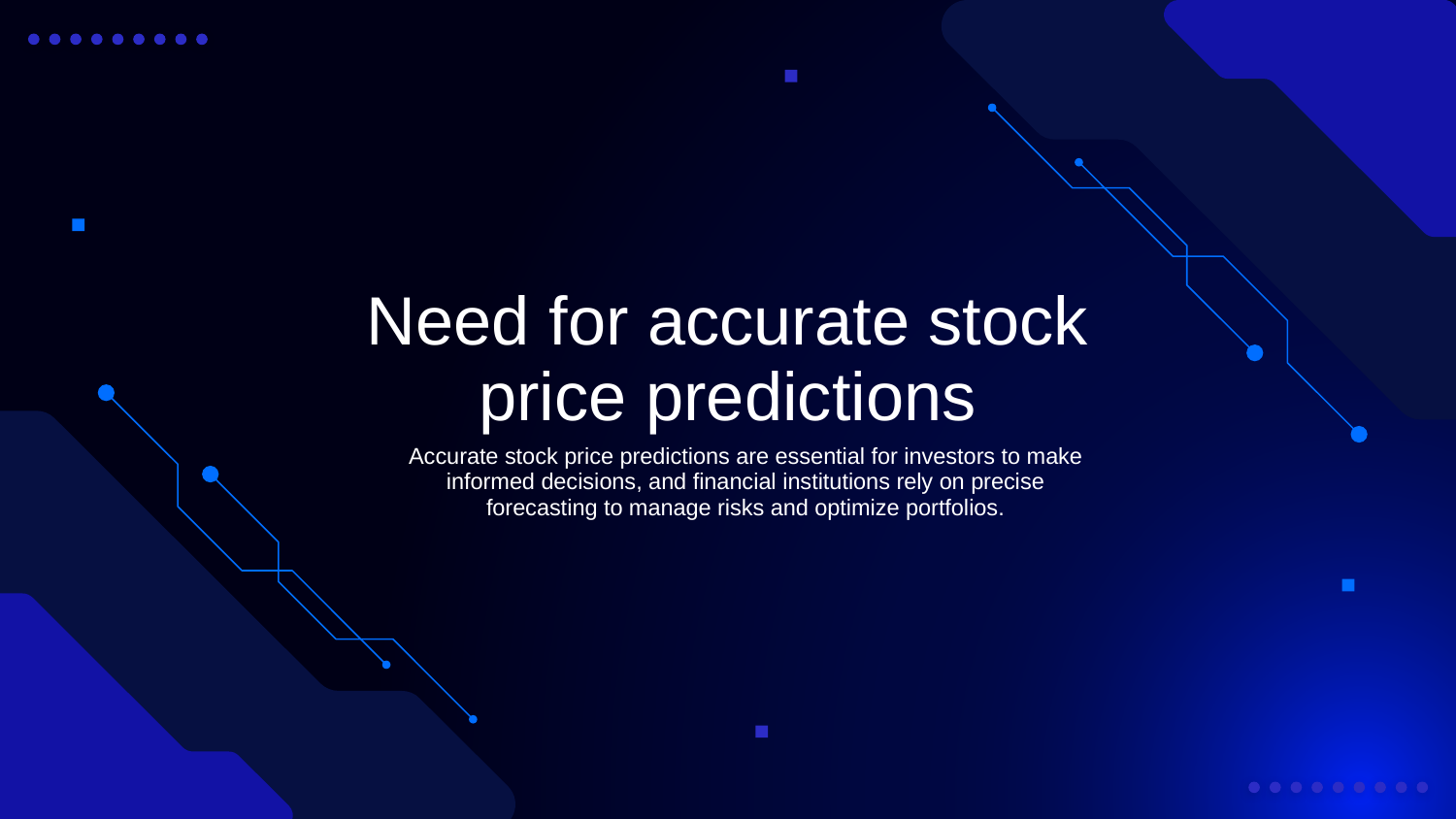

# Need for accurate stock price predictions
Accurate stock price predictions are essential for investors to make informed decisions, and financial institutions rely on precise forecasting to manage risks and optimize portfolios.